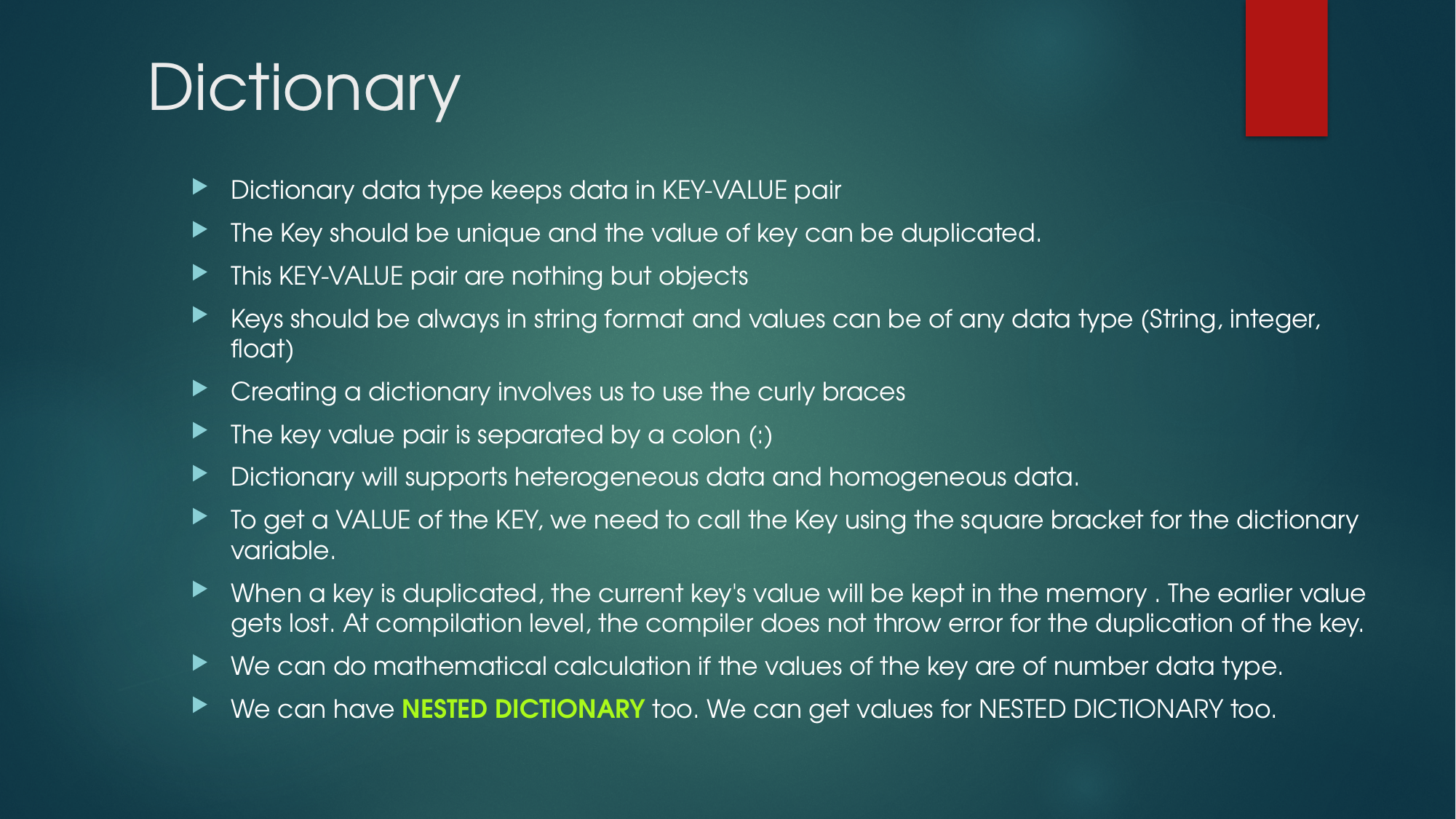

# Dictionary
Dictionary data type keeps data in KEY-VALUE pair
The Key should be unique and the value of key can be duplicated.
This KEY-VALUE pair are nothing but objects
Keys should be always in string format and values can be of any data type (String, integer, float)
Creating a dictionary involves us to use the curly braces
The key value pair is separated by a colon (:)
Dictionary will supports heterogeneous data and homogeneous data.
To get a VALUE of the KEY, we need to call the Key using the square bracket for the dictionary variable.
When a key is duplicated, the current key's value will be kept in the memory . The earlier value gets lost. At compilation level, the compiler does not throw error for the duplication of the key.
We can do mathematical calculation if the values of the key are of number data type.
We can have NESTED DICTIONARY too. We can get values for NESTED DICTIONARY too.